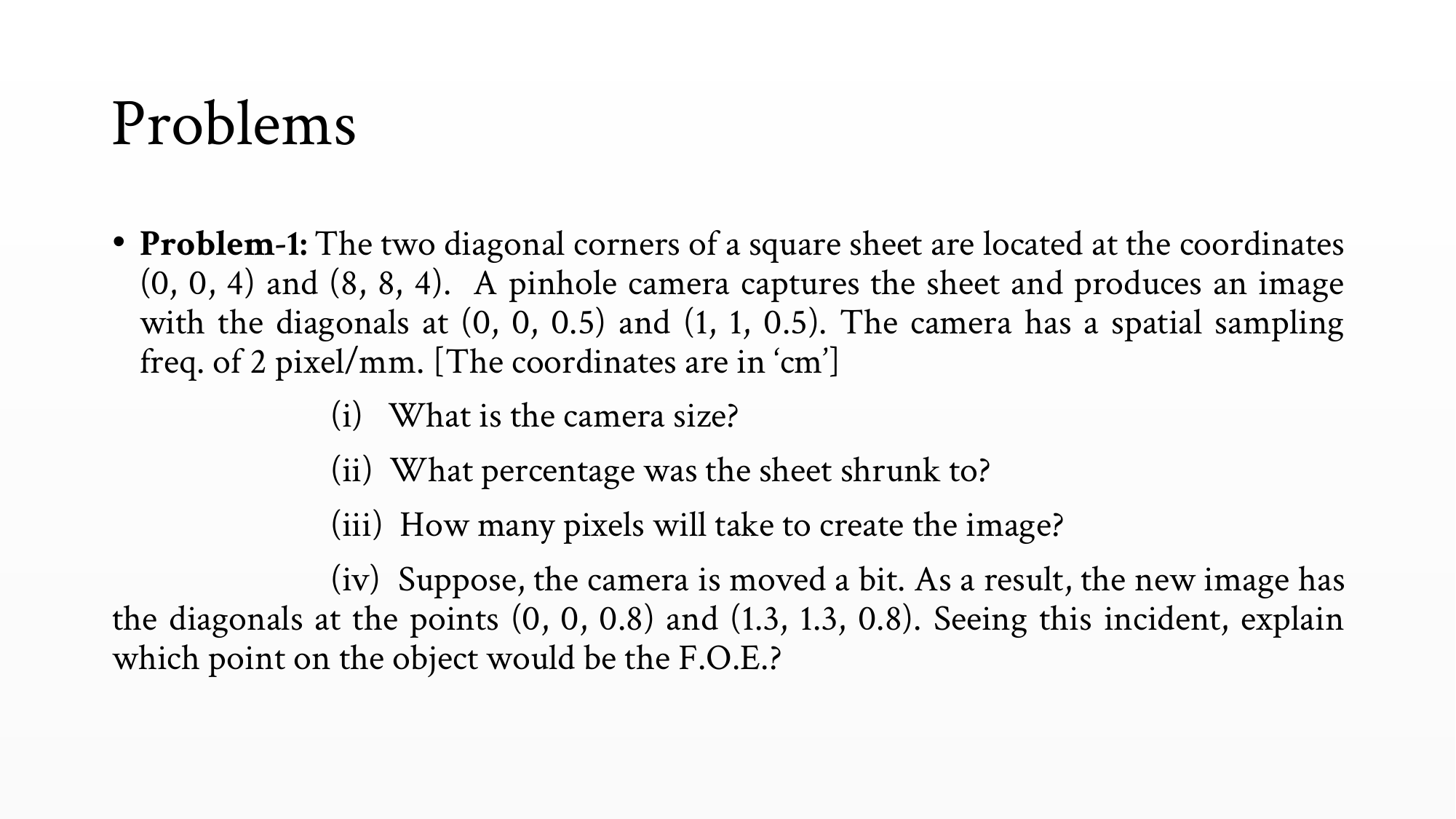

# Problems
Problem-1: The two diagonal corners of a square sheet are located at the coordinates (0, 0, 4) and (8, 8, 4).  A pinhole camera captures the sheet and produces an image with the diagonals at (0, 0, 0.5) and (1, 1, 0.5). The camera has a spatial sampling freq. of 2 pixel/mm. [The coordinates are in ‘cm’]
		(i)   What is the camera size?
 		(ii)  What percentage was the sheet shrunk to?
		(iii)  How many pixels will take to create the image?
		(iv)  Suppose, the camera is moved a bit. As a result, the new image has the diagonals at the points (0, 0, 0.8) and (1.3, 1.3, 0.8). Seeing this incident, explain which point on the object would be the F.O.E.?